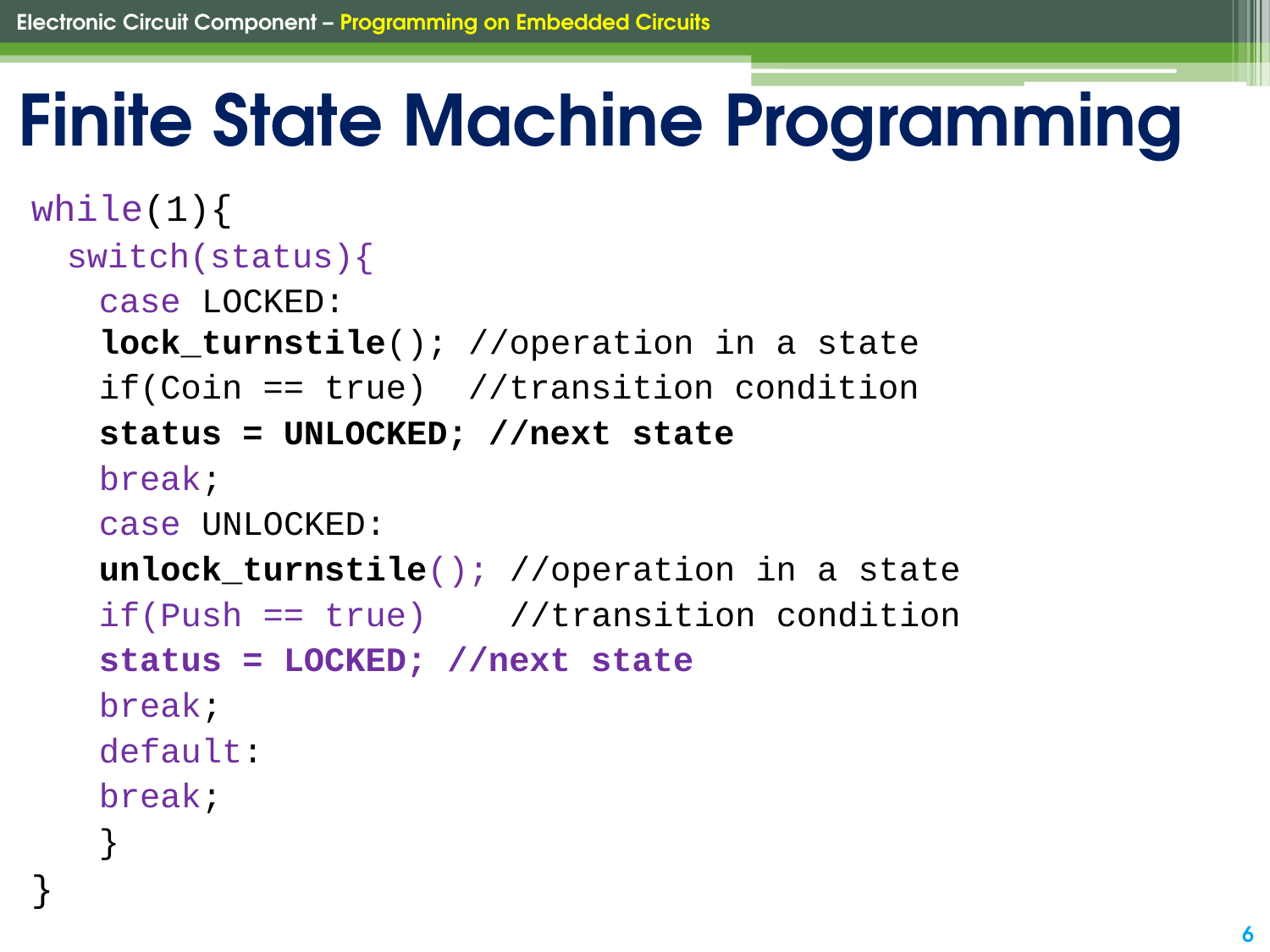

# Finite State Machine Programming
while(1){
switch(status){
case LOCKED:
	lock_turnstile(); //operation in a state
	if(Coin == true)  //transition condition
		status = UNLOCKED; //next state
	break;
case UNLOCKED:
	unlock_turnstile(); //operation in a state
	if(Push == true)    //transition condition
		status = LOCKED; //next state
	break;
default:
	break;
}
}